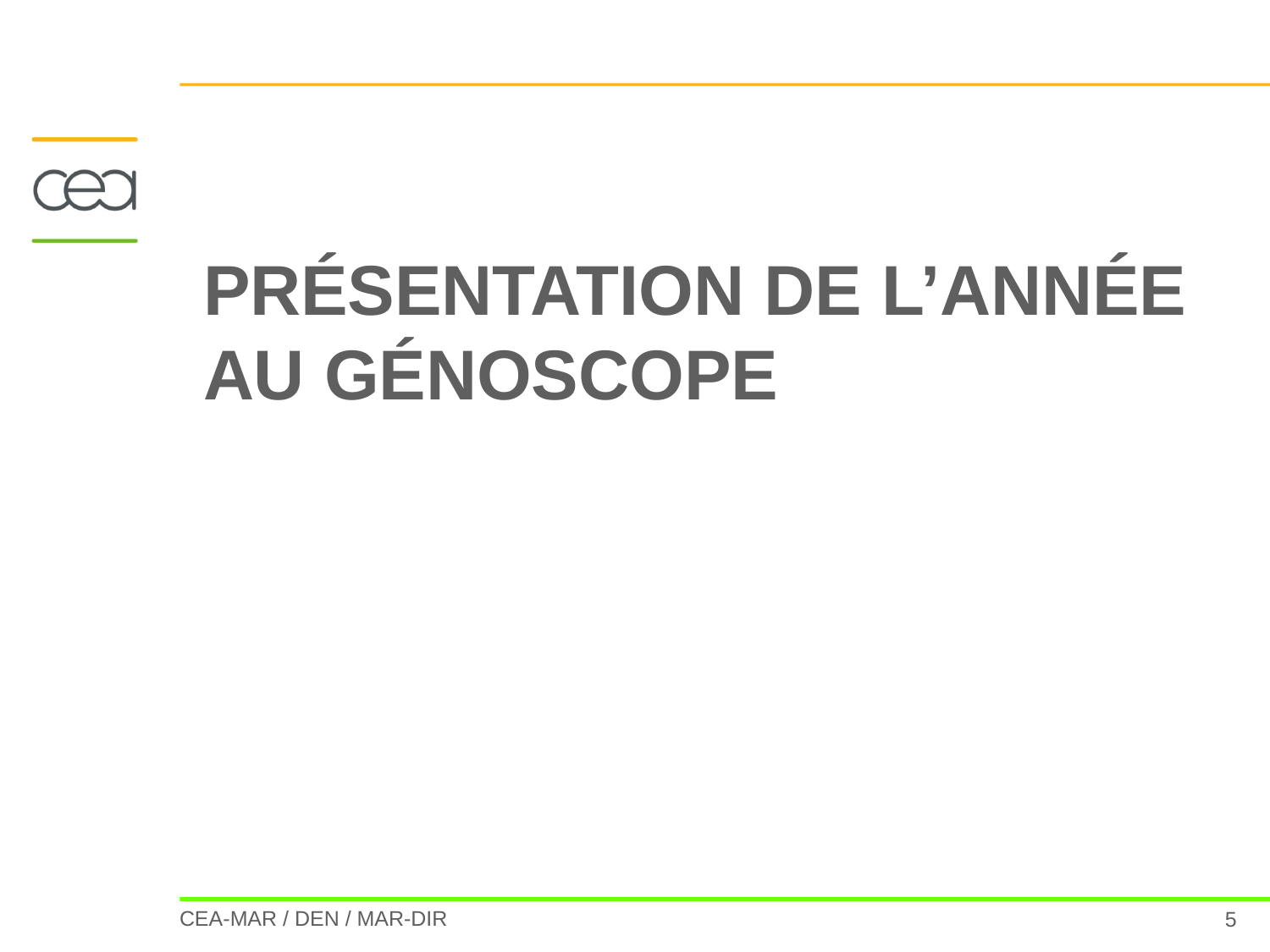

# PRÉSENtATION De L’annÉe au GÉnoscope

5